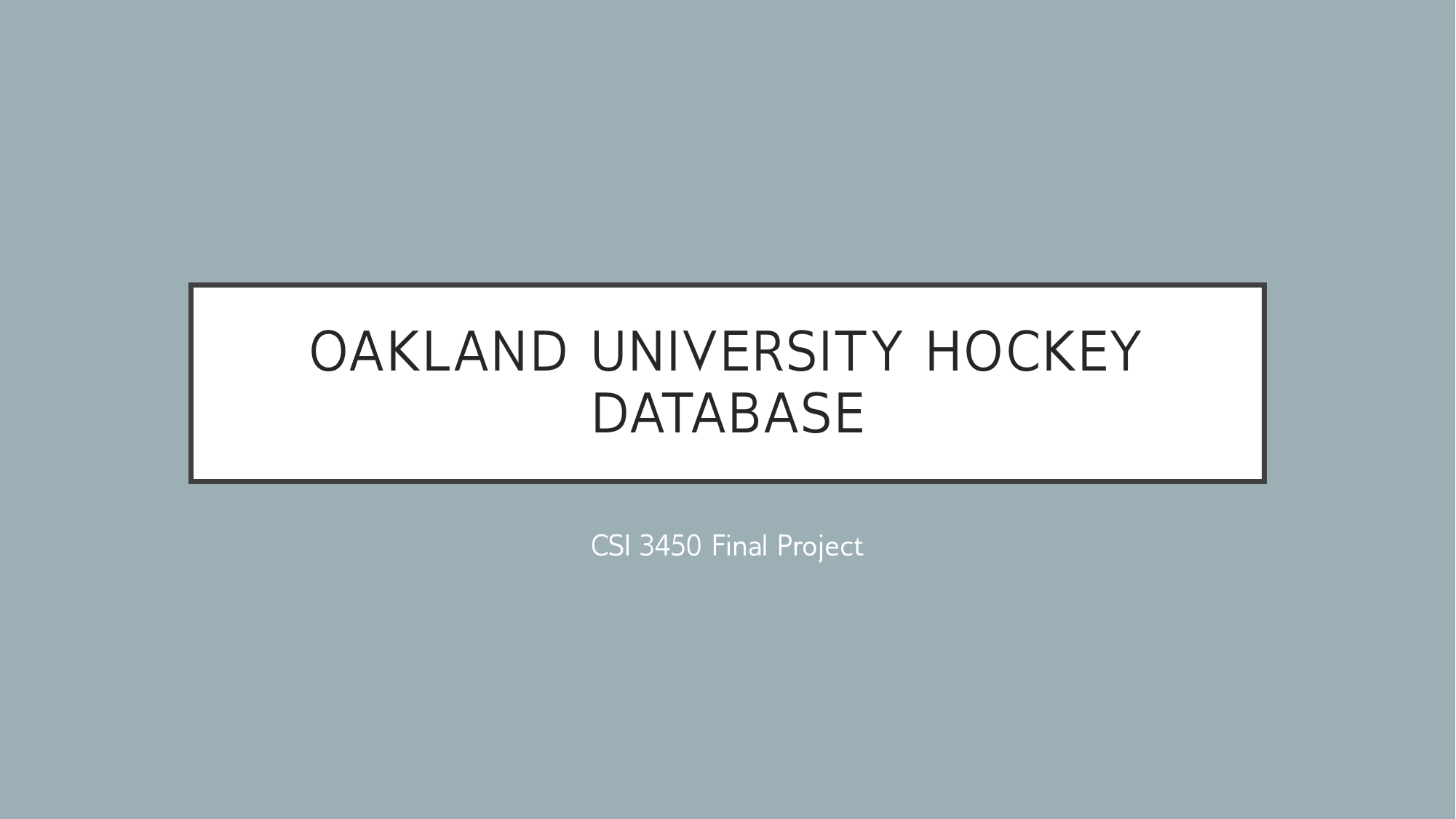

# Oakland university Hockey Database
CSI 3450 Final Project